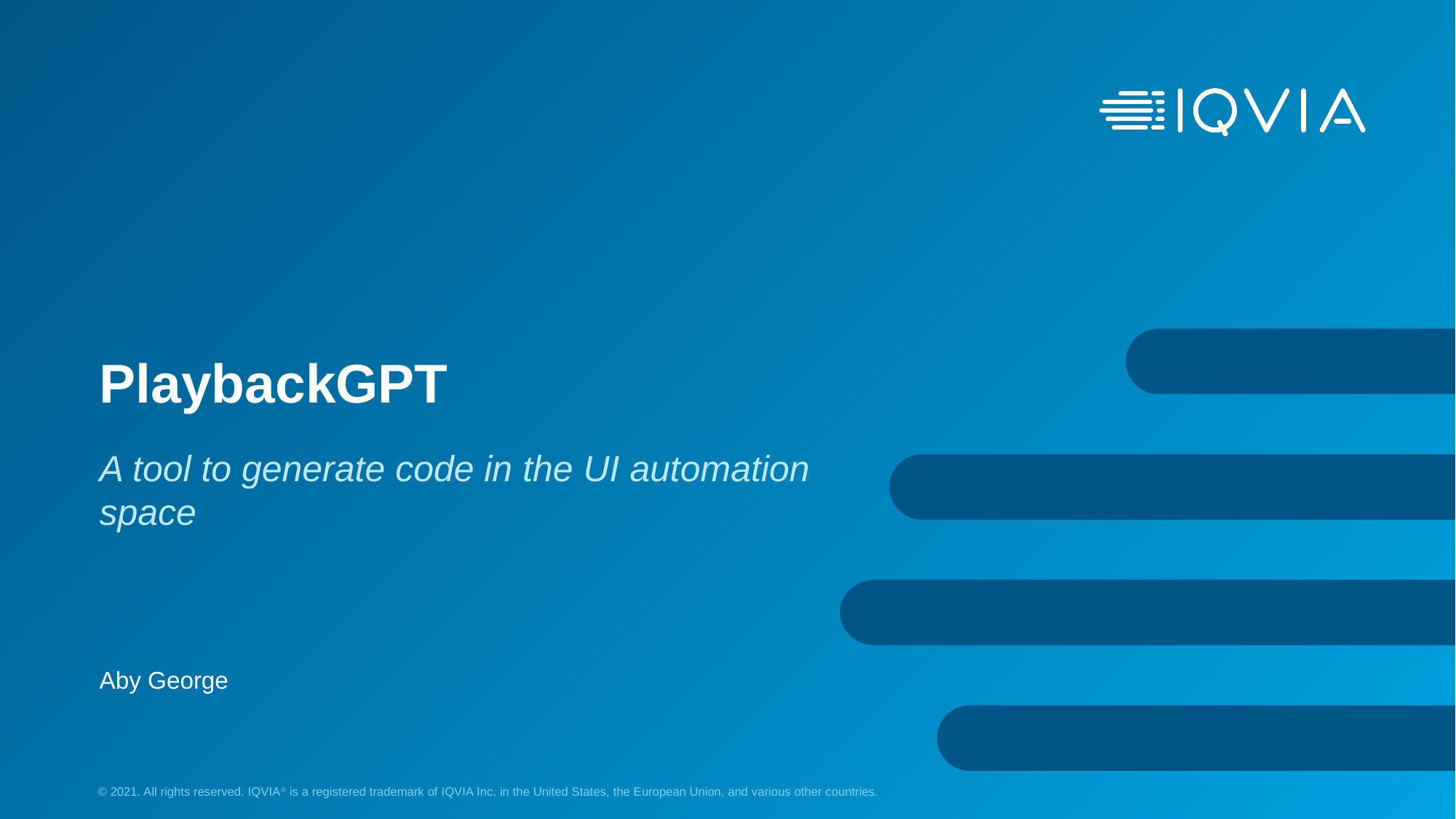

# PlaybackGPT
A tool to generate code in the UI automation space
Aby George